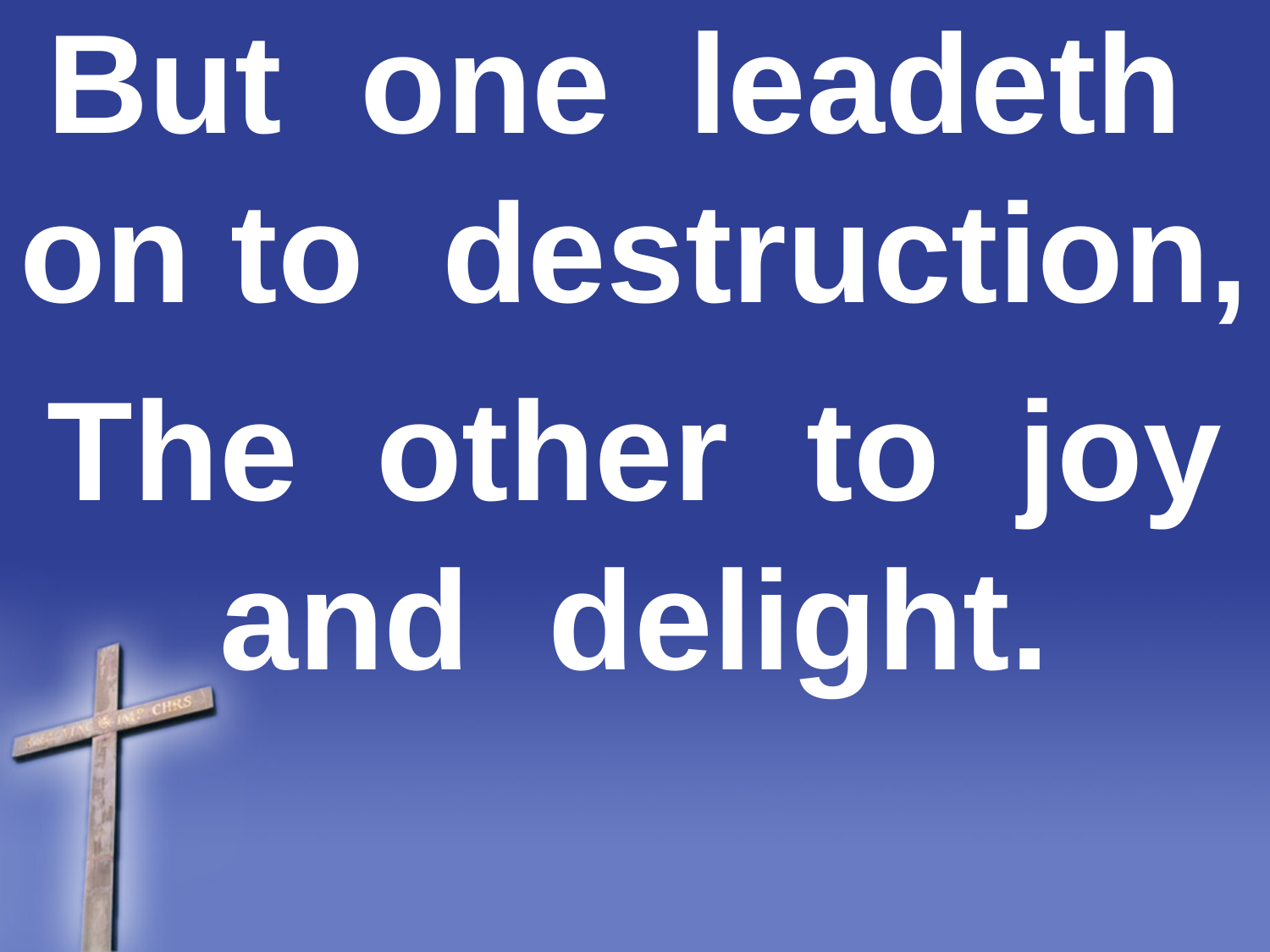

But  one  leadeth  on to  destruction,
The  other  to  joy and  delight.